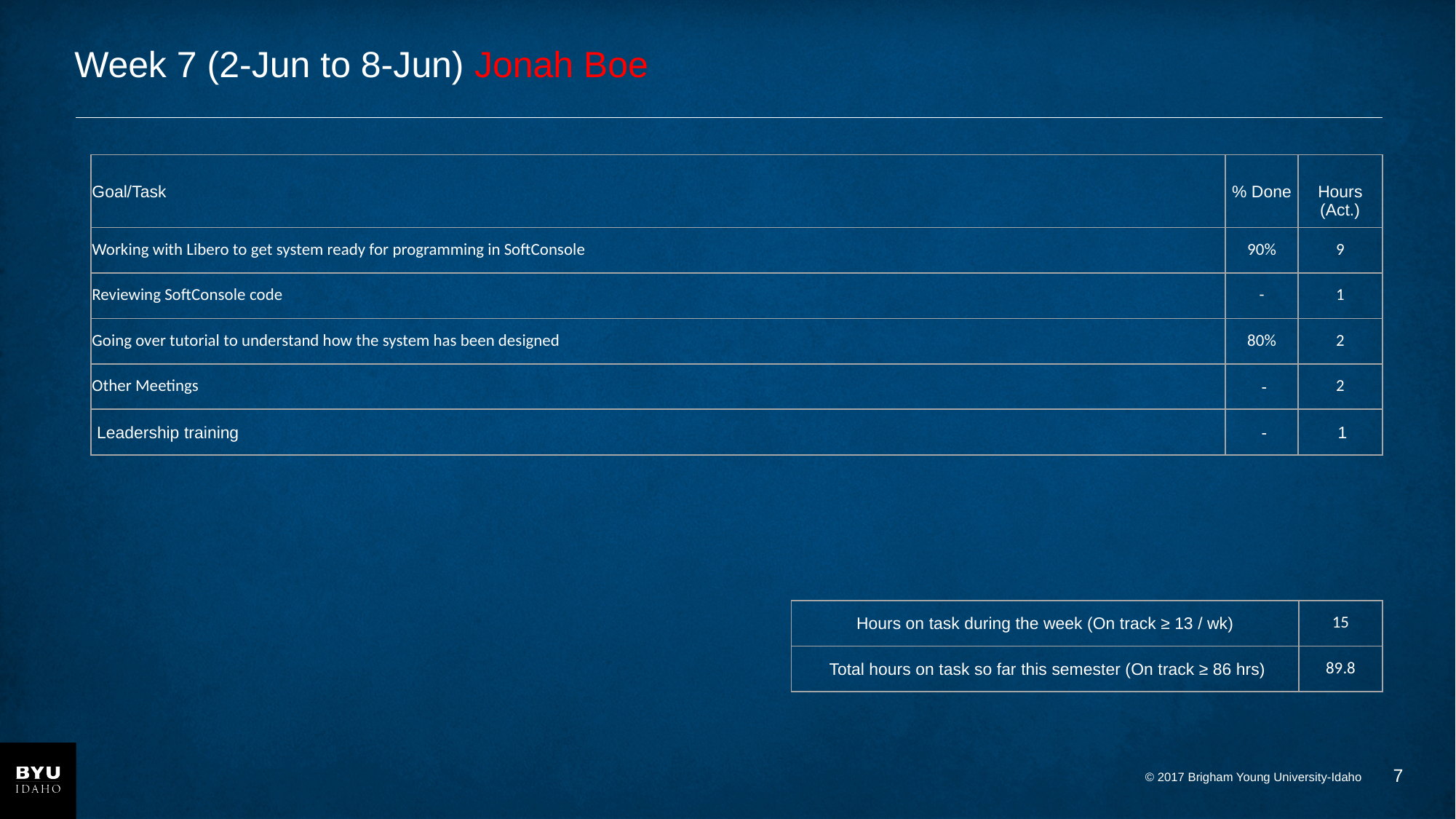

# Week 7 (2-Jun to 8-Jun) Jonah Boe
| Goal/Task | % Done | Hours (Act.) |
| --- | --- | --- |
| Working with Libero to get system ready for programming in SoftConsole | 90% | 9 |
| Reviewing SoftConsole code | - | 1 |
| Going over tutorial to understand how the system has been designed | 80% | 2 |
| Other Meetings | - | 2 |
| Leadership training | - | 1 |
| Hours on task during the week (On track ≥ 13 / wk) | 15 |
| --- | --- |
| Total hours on task so far this semester (On track ≥ 86 hrs) | 89.8 |